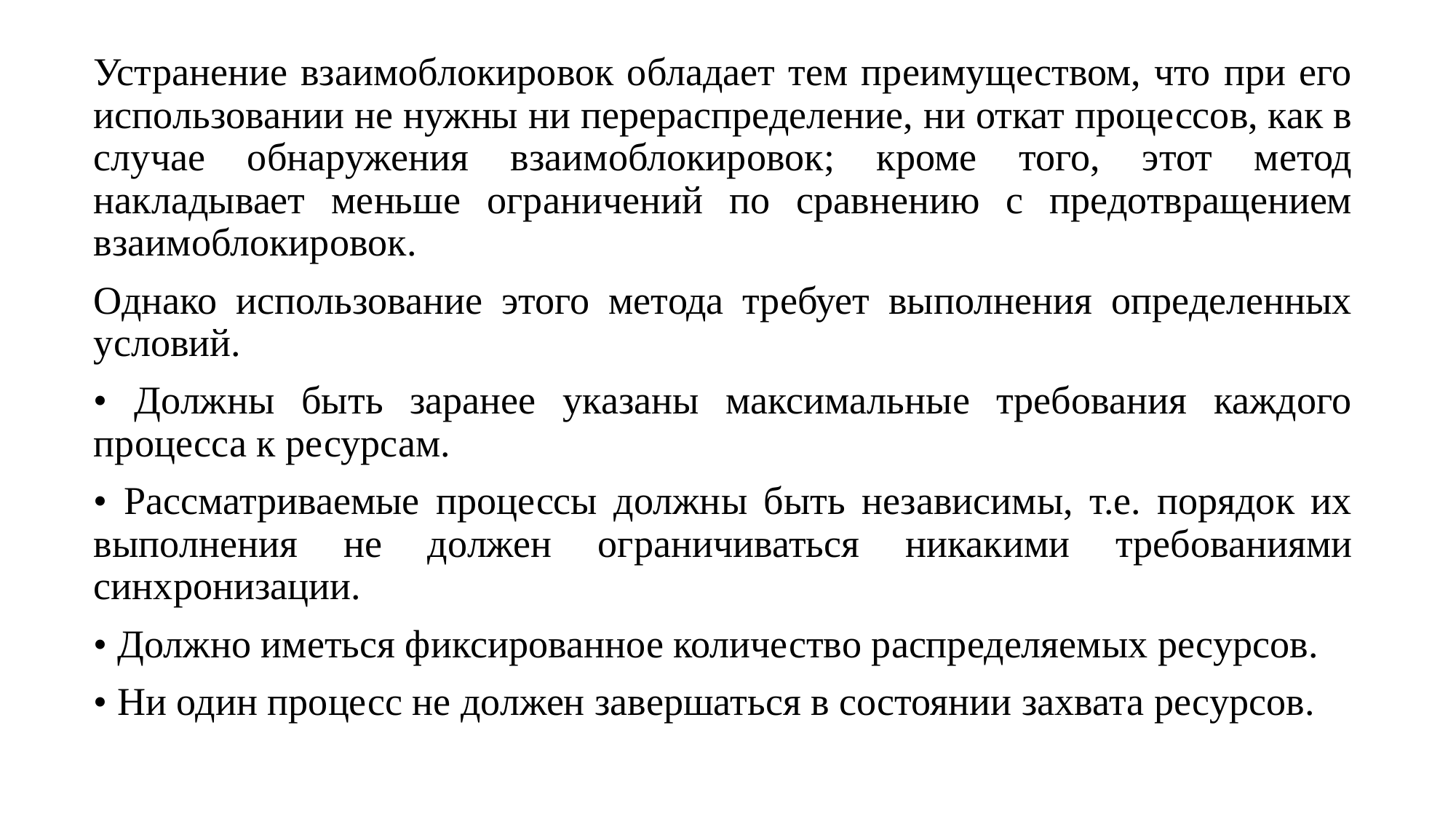

Устранение взаимоблокировок обладает тем преимуществом, что при его использовании не нужны ни перераспределение, ни откат процессов, как в случае обнаружения взаимоблокировок; кроме того, этот метод накладывает меньше ограничений по сравнению с предотвращением взаимоблокировок.
Однако использование этого метода требует выполнения определенных условий.
• Должны быть заранее указаны максимальные требования каждого процесса к ресурсам.
• Рассматриваемые процессы должны быть независимы, т.е. порядок их выполнения не должен ограничиваться никакими требованиями синхронизации.
• Должно иметься фиксированное количество распределяемых ресурсов.
• Ни один процесс не должен завершаться в состоянии захвата ресурсов.